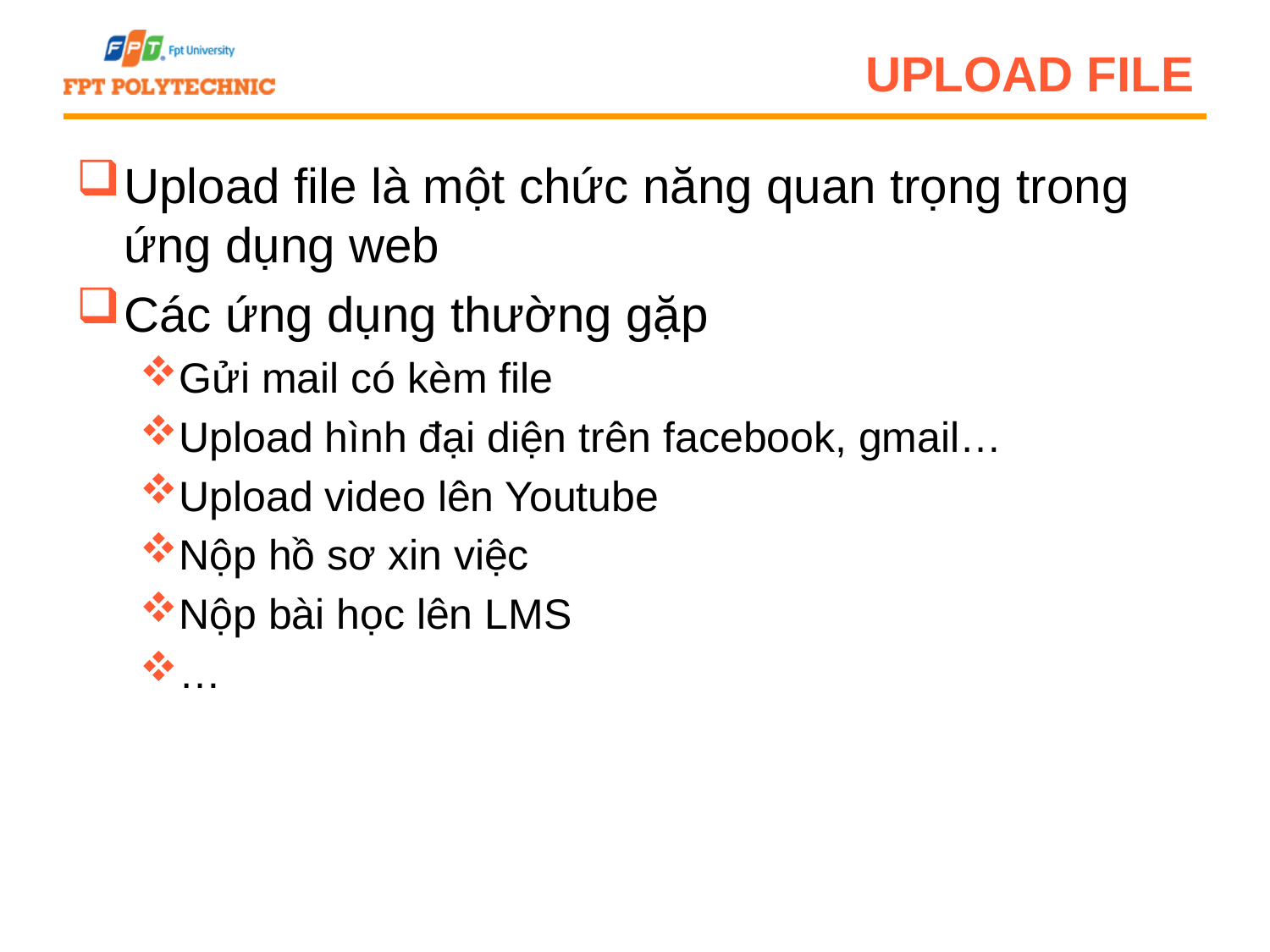

# Upload file
Upload file là một chức năng quan trọng trong ứng dụng web
Các ứng dụng thường gặp
Gửi mail có kèm file
Upload hình đại diện trên facebook, gmail…
Upload video lên Youtube
Nộp hồ sơ xin việc
Nộp bài học lên LMS
…